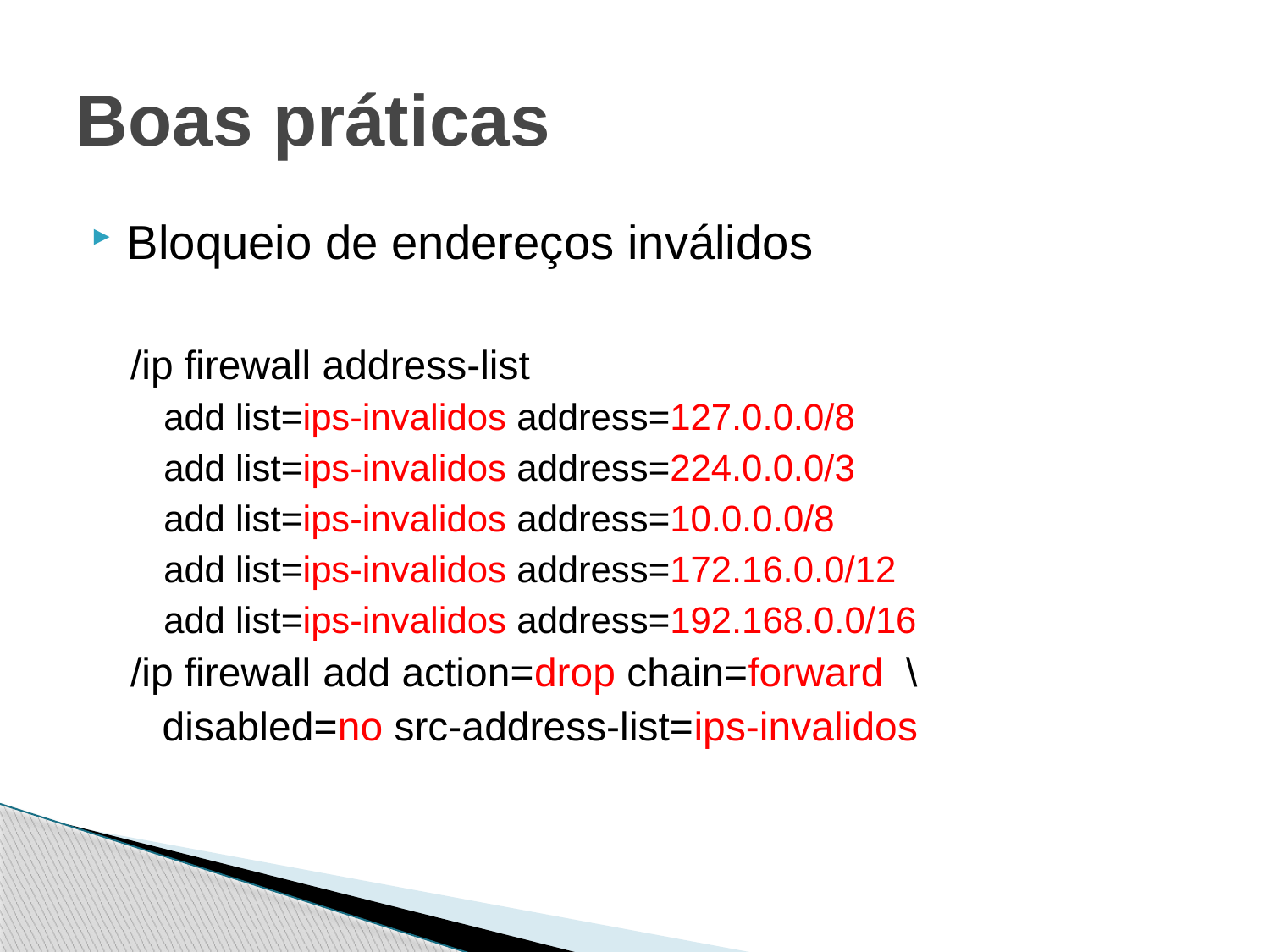

# Boas práticas
Bloqueio de endereços inválidos

/ip firewall address-list
add list=ips-invalidos address=127.0.0.0/8
add list=ips-invalidos address=224.0.0.0/3
add list=ips-invalidos address=10.0.0.0/8
add list=ips-invalidos address=172.16.0.0/12
add list=ips-invalidos address=192.168.0.0/16
/ip firewall add action=drop chain=forward  \
	disabled=no src-address-list=ips-invalidos